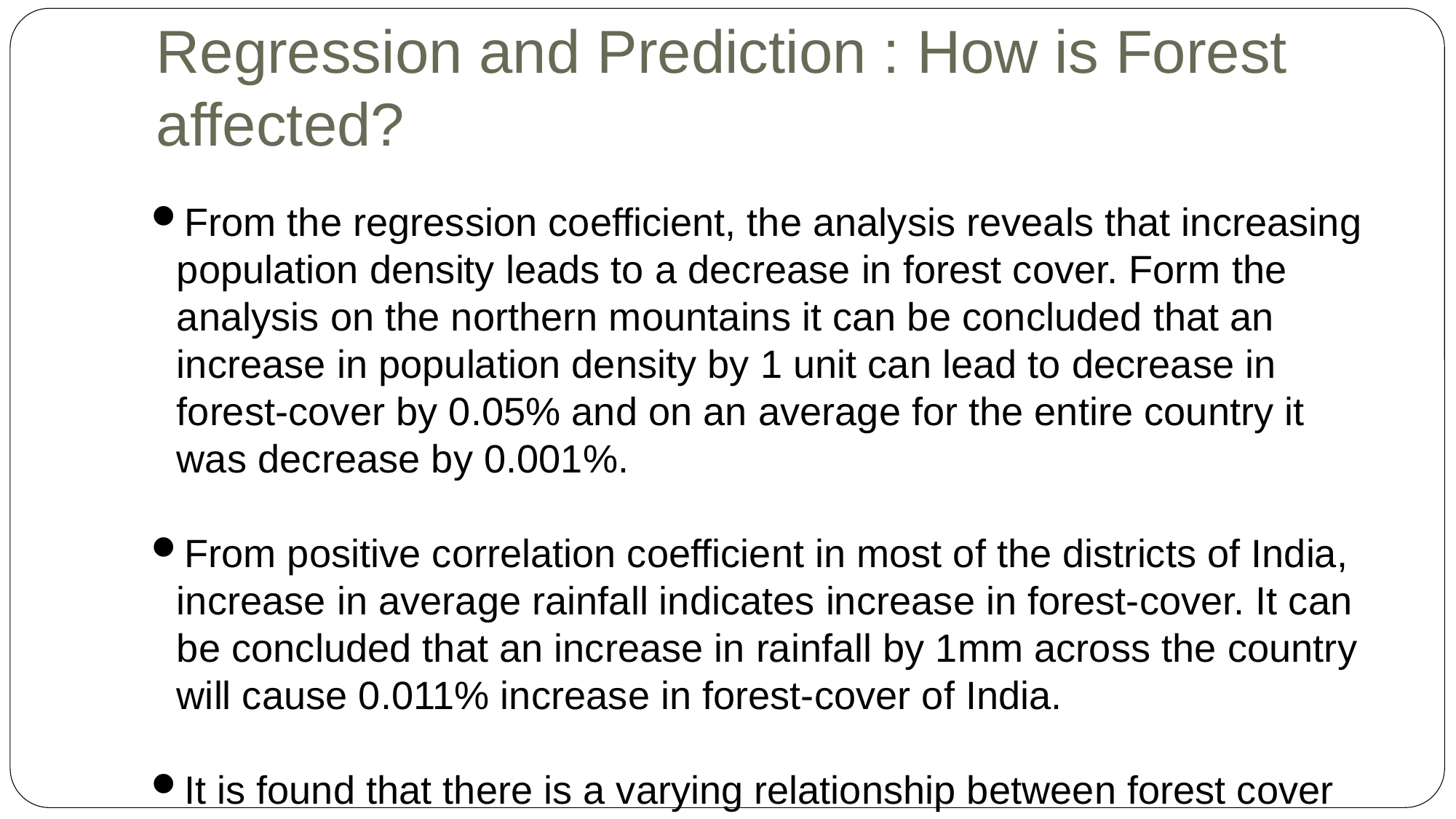

Regression and Prediction : How is Forest affected?
From the regression coefficient, the analysis reveals that increasing population density leads to a decrease in forest cover. Form the analysis on the northern mountains it can be concluded that an increase in population density by 1 unit can lead to decrease in forest-cover by 0.05% and on an average for the entire country it was decrease by 0.001%.

From positive correlation coefficient in most of the districts of India, increase in average rainfall indicates increase in forest-cover. It can be concluded that an increase in rainfall by 1mm across the country will cause 0.011% increase in forest-cover of India.

It is found that there is a varying relationship between forest cover and temperature. In most places of the country increase in temperature indicates decrease in forest cover. However in the Northern Plains, Northern Mountains and Western Plains it indicates increase in forest cover. It was found that forest cover was affected the most by temperature. If there is an increase in temperature by 1 degree Celsius due to global warming and other factors then there is a possibility of 2.43% decrease of forest-cover in the country.

Using multiple regression and modelling,  we could estimate the future forest cover in districts of India.